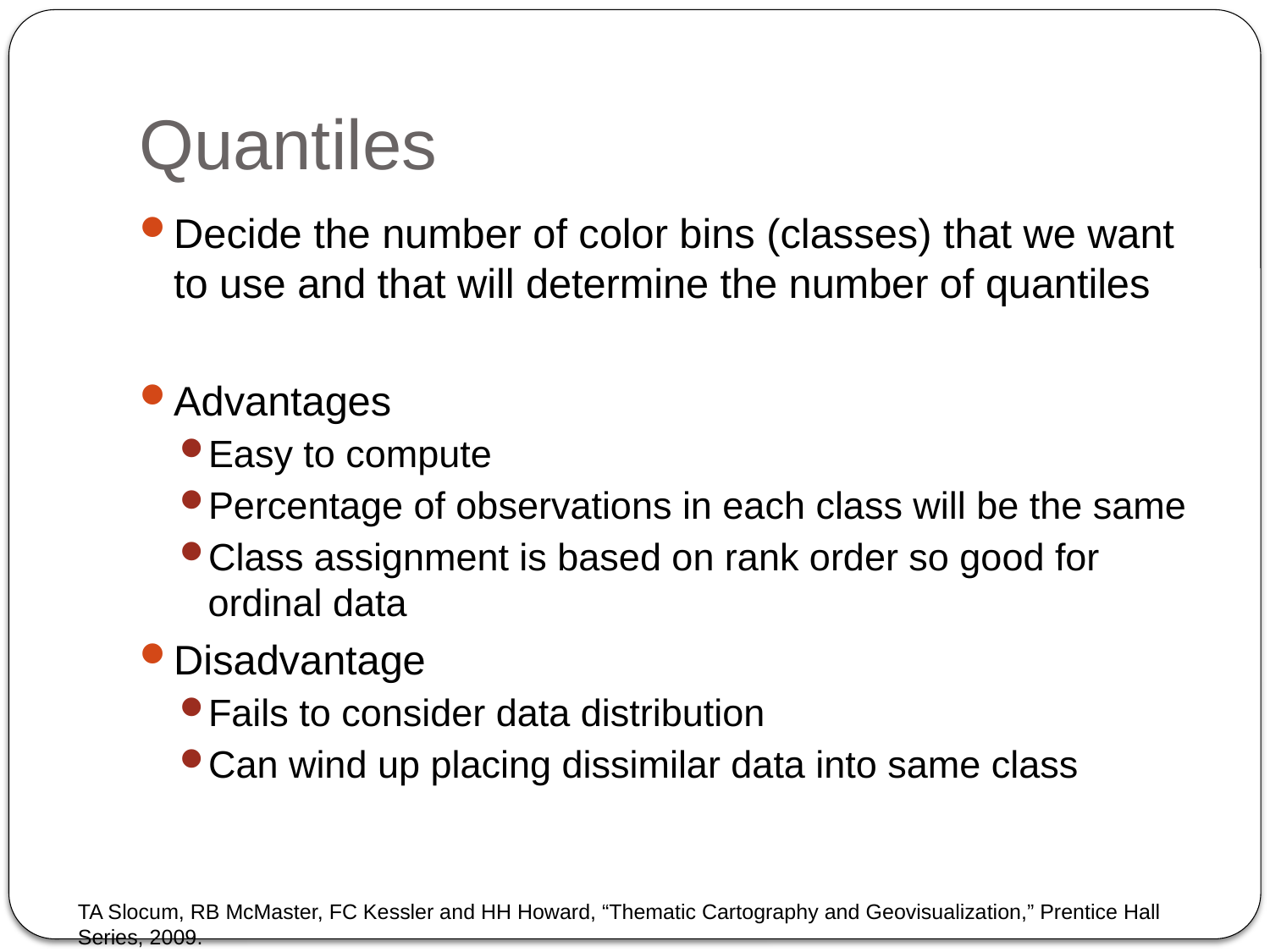

# Quantiles
Decide the number of color bins (classes) that we want to use and that will determine the number of quantiles

Advantages
Easy to compute
Percentage of observations in each class will be the same
Class assignment is based on rank order so good for ordinal data
Disadvantage
Fails to consider data distribution
Can wind up placing dissimilar data into same class
TA Slocum, RB McMaster, FC Kessler and HH Howard, “Thematic Cartography and Geovisualization,” Prentice Hall Series, 2009.